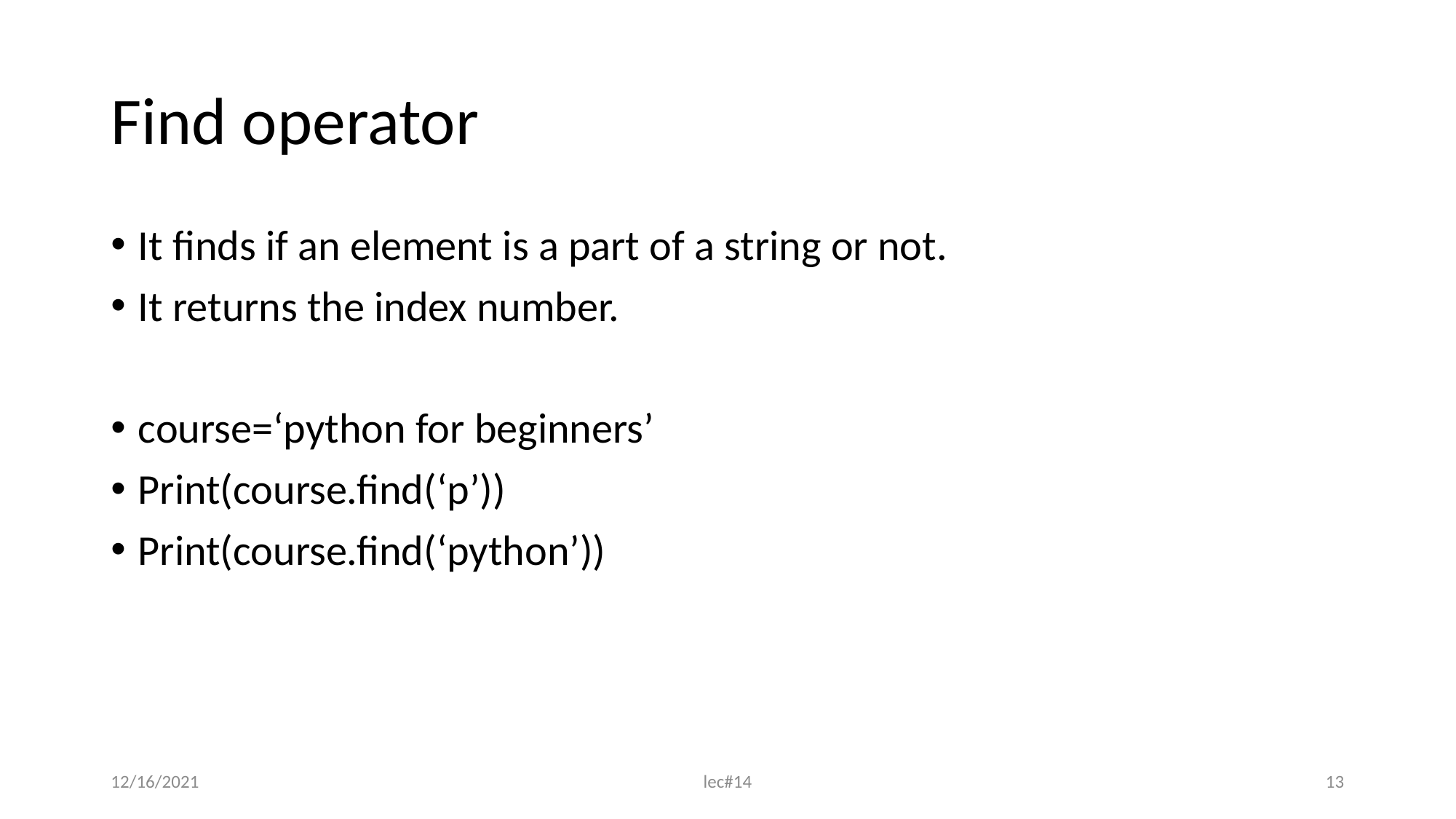

# Find operator
It finds if an element is a part of a string or not.
It returns the index number.

course=‘python for beginners’
Print(course.find(‘p’))
Print(course.find(‘python’))

12/16/2021
lec#14
13